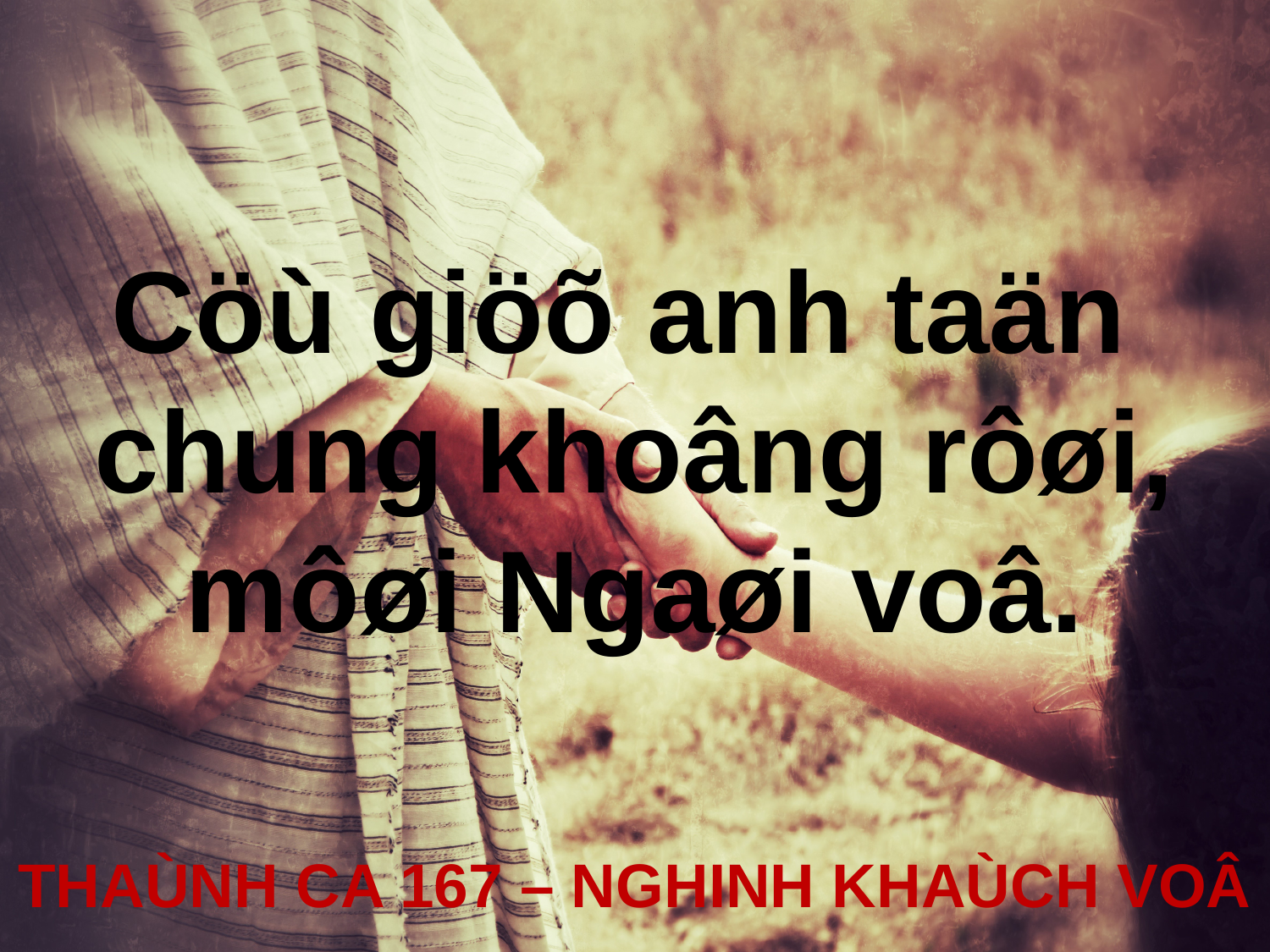

Cöù giöõ anh taän
chung khoâng rôøi,
môøi Ngaøi voâ.
THAÙNH CA 167 – NGHINH KHAÙCH VOÂ